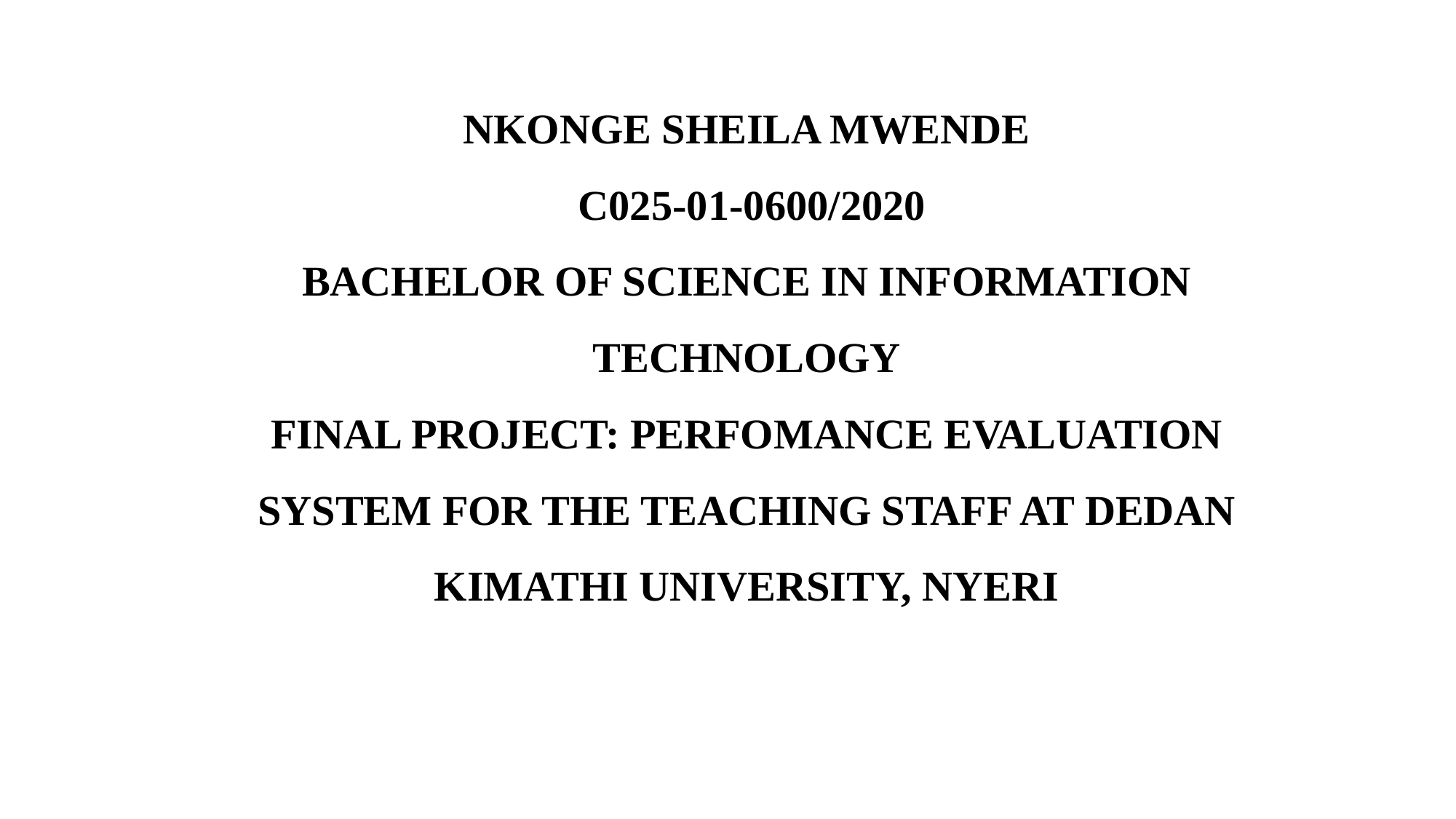

# NKONGE SHEILA MWENDE C025-01-0600/2020 BACHELOR OF SCIENCE IN INFORMATION TECHNOLOGY FINAL PROJECT: PERFOMANCE EVALUATION SYSTEM FOR THE TEACHING STAFF AT DEDAN KIMATHI UNIVERSITY, NYERI